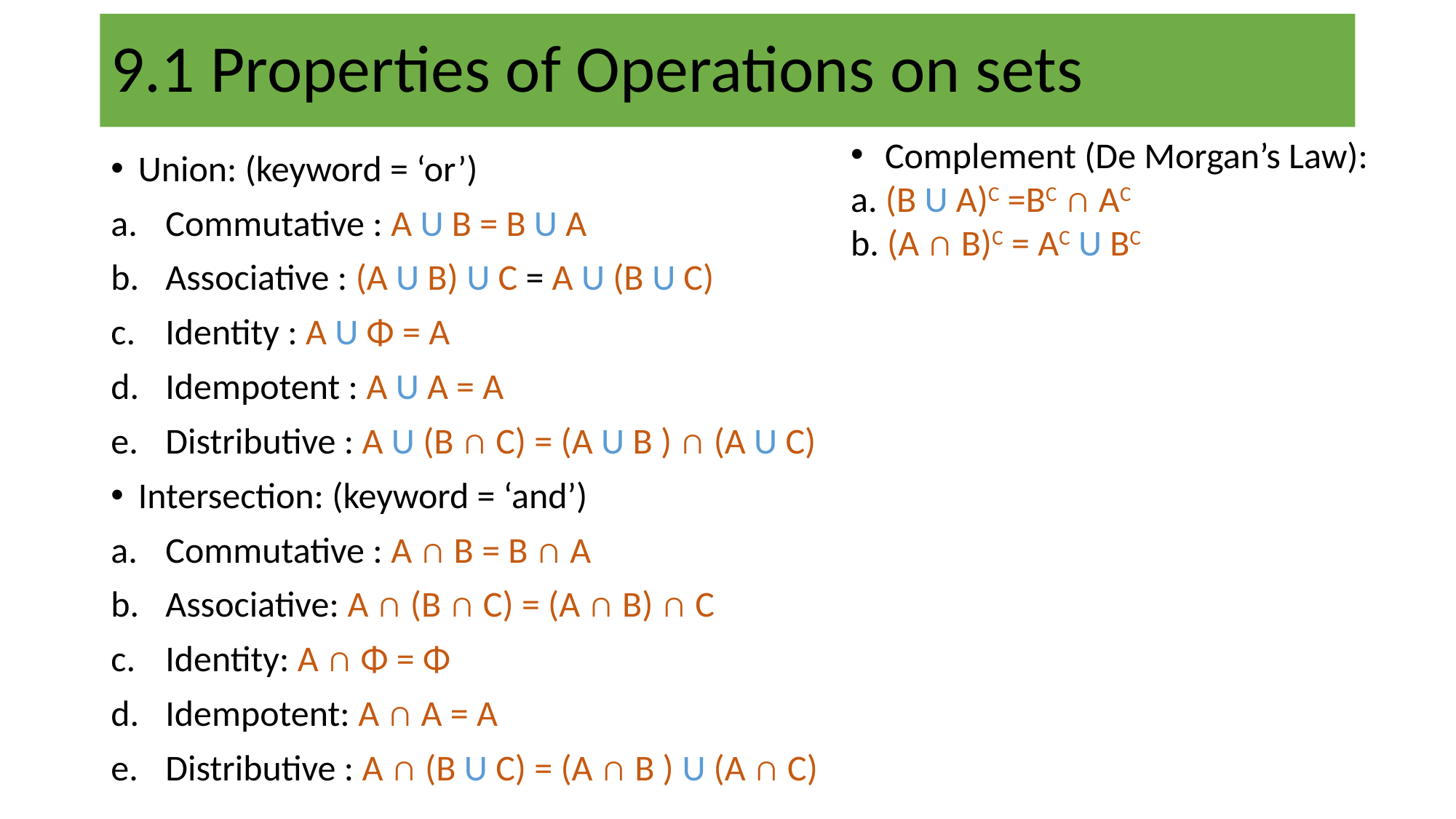

# 9.1 Properties of Operations on sets
Complement (De Morgan’s Law):
a. (B U A)C =BC ∩ AC
b. (A ∩ B)C = AC U BC

Union: (keyword = ‘or’)
Commutative : A U B = B U A
Associative : (A U B) U C = A U (B U C)
Identity : A U Φ = A
Idempotent : A U A = A
Distributive : A U (B ∩ C) = (A U B ) ∩ (A U C)
Intersection: (keyword = ‘and’)
Commutative : A ∩ B = B ∩ A
Associative: A ∩ (B ∩ C) = (A ∩ B) ∩ C
Identity: A ∩ Φ = Φ
Idempotent: A ∩ A = A
Distributive : A ∩ (B U C) = (A ∩ B ) U (A ∩ C)